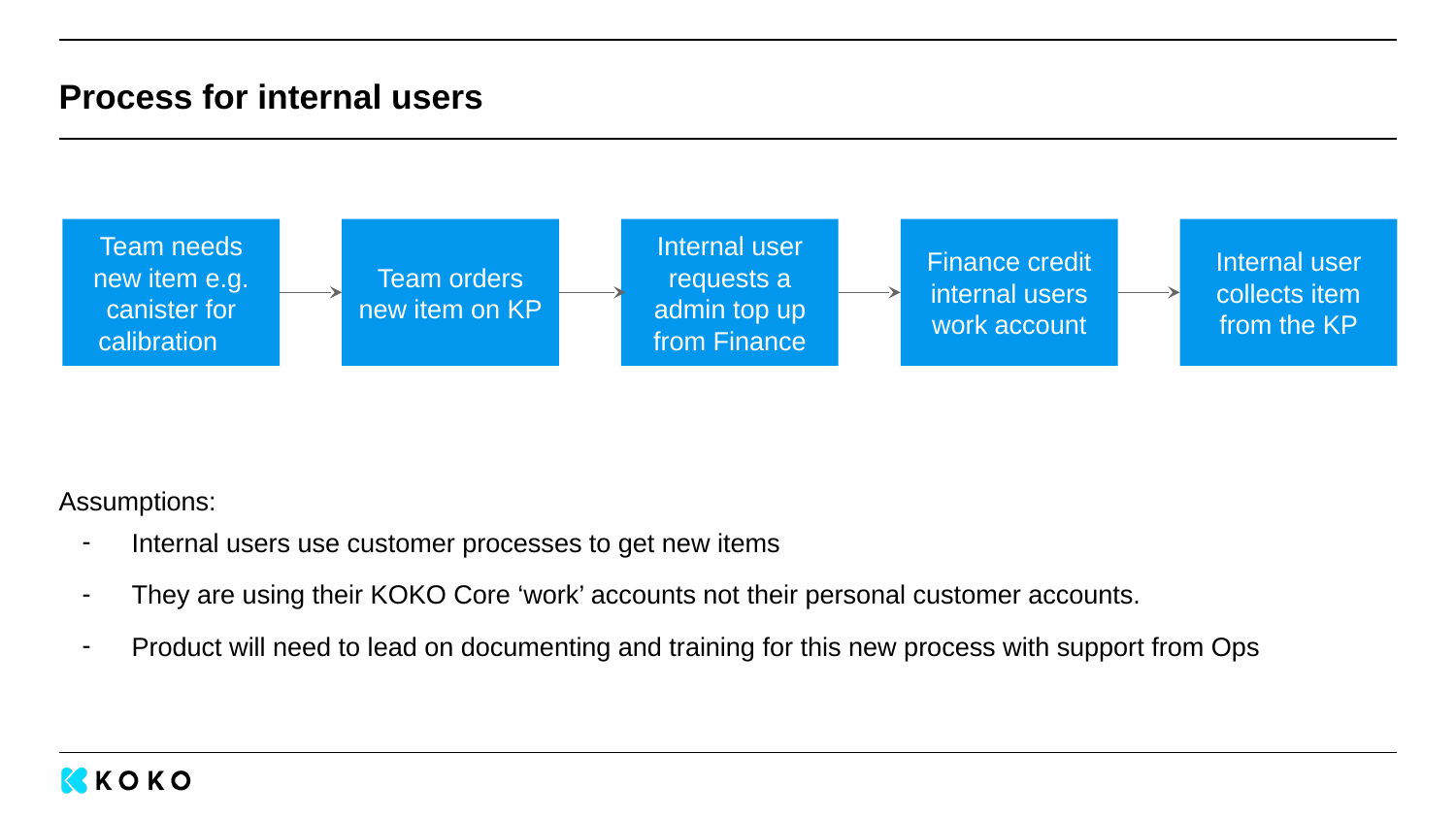

# Process for internal users
Team needs new item e.g. canister for calibration
Team orders new item on KP
Internal user requests a admin top up from Finance
Finance credit internal users work account
Internal user collects item from the KP
Assumptions:
Internal users use customer processes to get new items
They are using their KOKO Core ‘work’ accounts not their personal customer accounts.
Product will need to lead on documenting and training for this new process with support from Ops